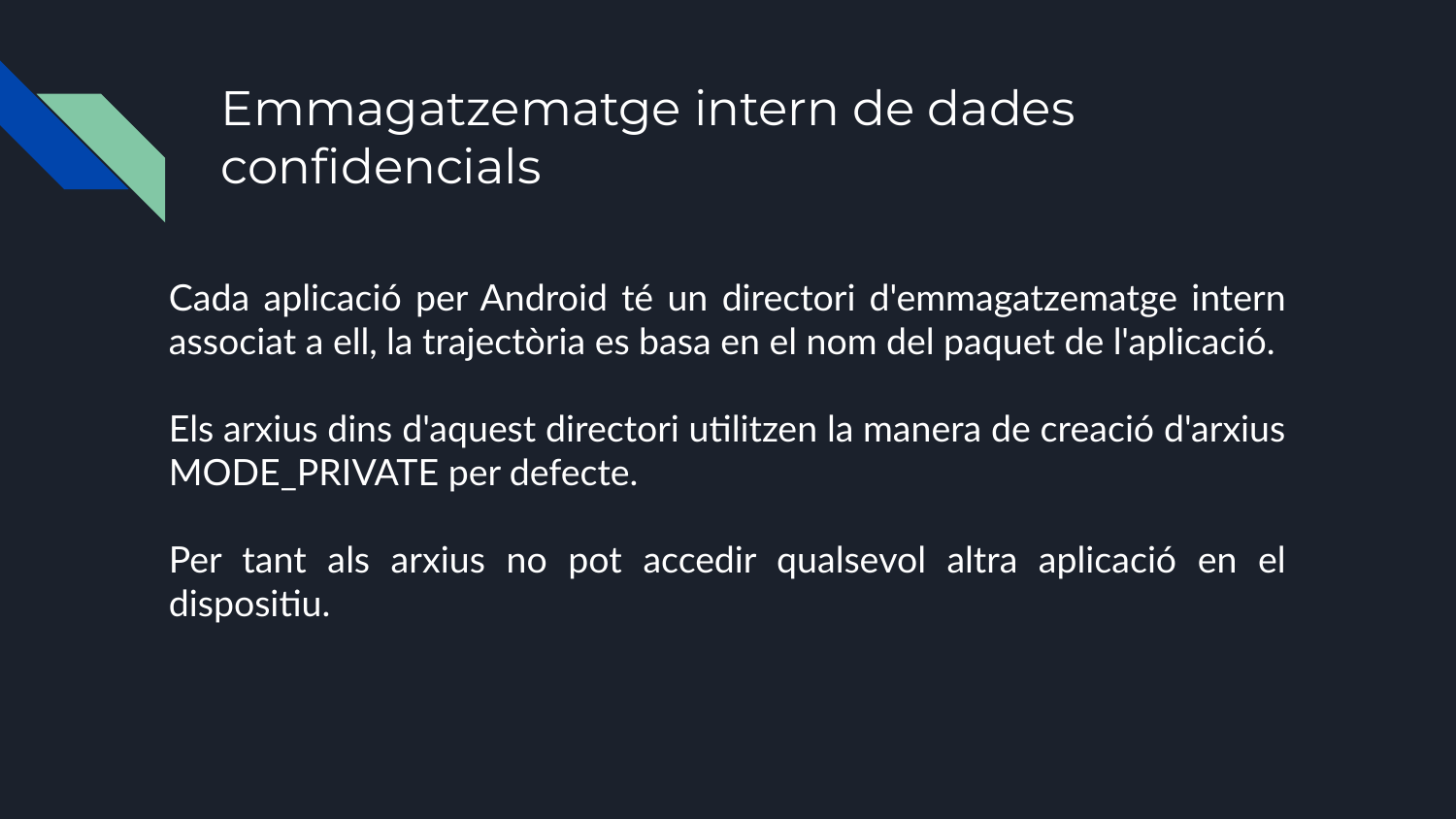

# Emmagatzematge intern de dades confidencials

Cada aplicació per Android té un directori d'emmagatzematge intern associat a ell, la trajectòria es basa en el nom del paquet de l'aplicació.

Els arxius dins d'aquest directori utilitzen la manera de creació d'arxius MODE_PRIVATE per defecte.

Per tant als arxius no pot accedir qualsevol altra aplicació en el dispositiu.